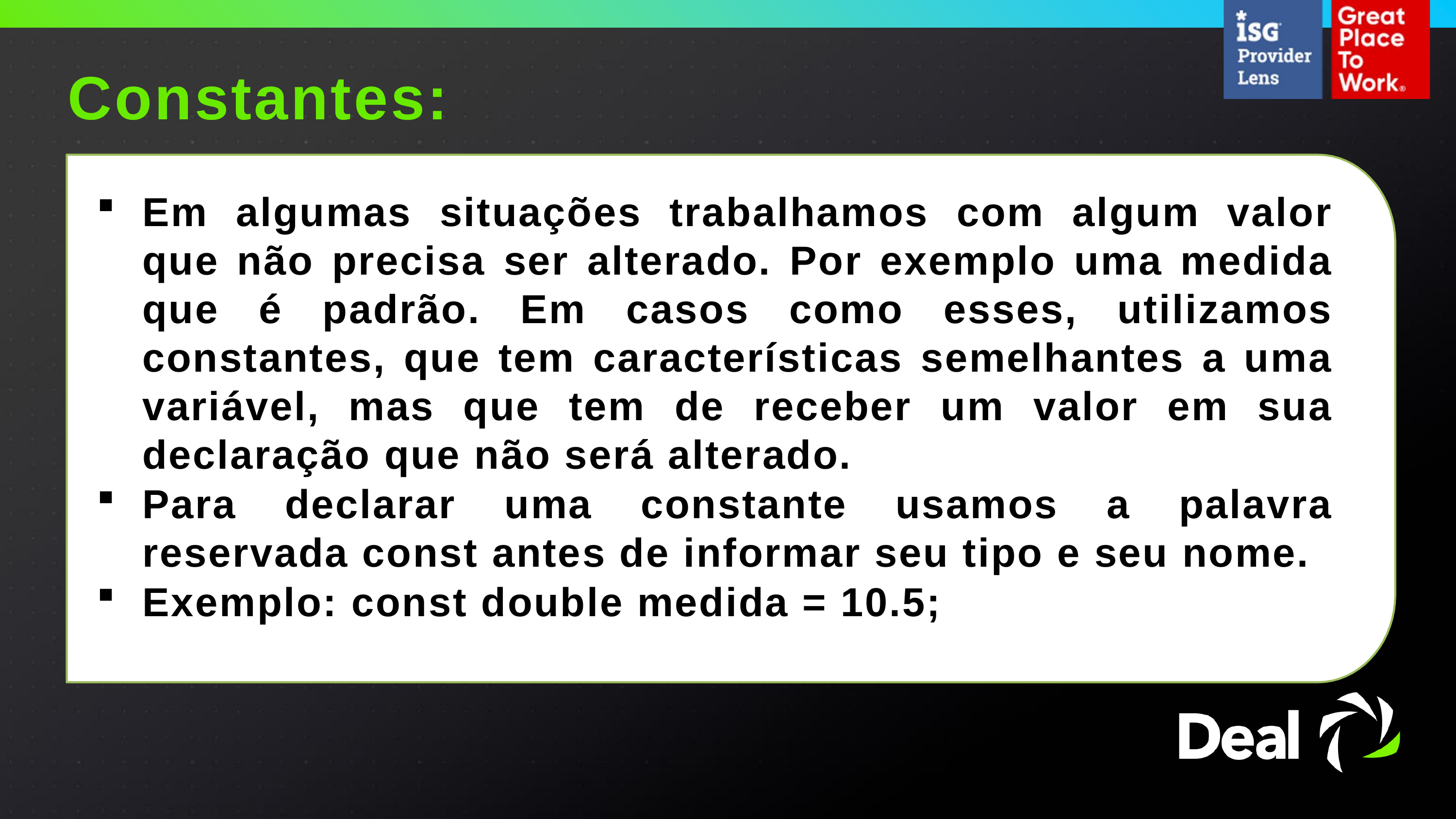

Constantes:

Em algumas situações trabalhamos com algum valor que não precisa ser alterado. Por exemplo uma medida que é padrão. Em casos como esses, utilizamos constantes, que tem características semelhantes a uma variável, mas que tem de receber um valor em sua declaração que não será alterado.
Para declarar uma constante usamos a palavra reservada const antes de informar seu tipo e seu nome.
Exemplo: const double medida = 10.5;